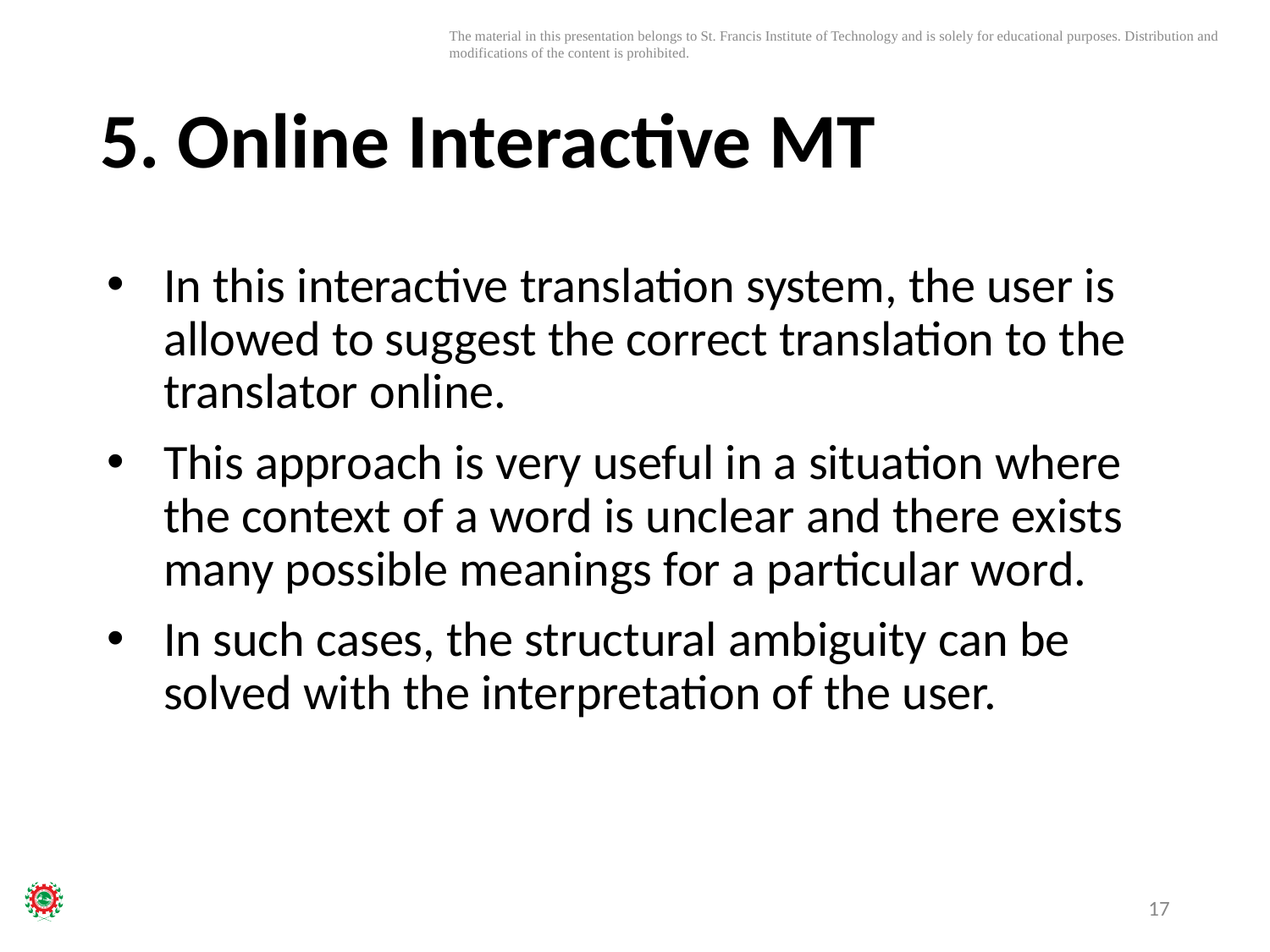

# 5. Online Interactive MT
In this interactive translation system, the user is allowed to suggest the correct translation to the translator online.
This approach is very useful in a situation where the context of a word is unclear and there exists many possible meanings for a particular word.
In such cases, the structural ambiguity can be solved with the interpretation of the user.

17